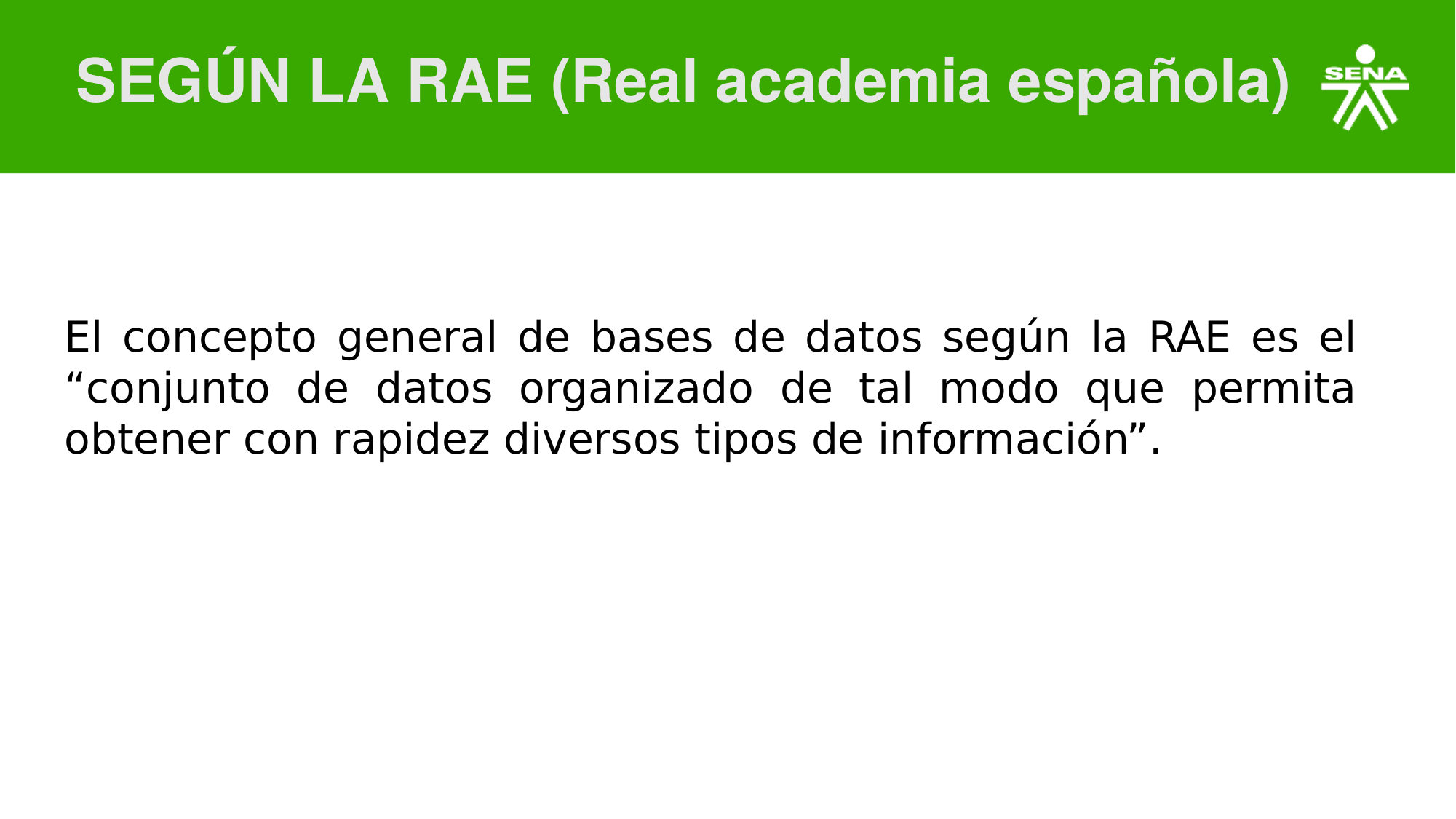

SEGÚN LA RAE (Real academia española)
El concepto general de bases de datos según la RAE es el “conjunto de datos organizado de tal modo que permita obtener con rapidez diversos tipos de información”.